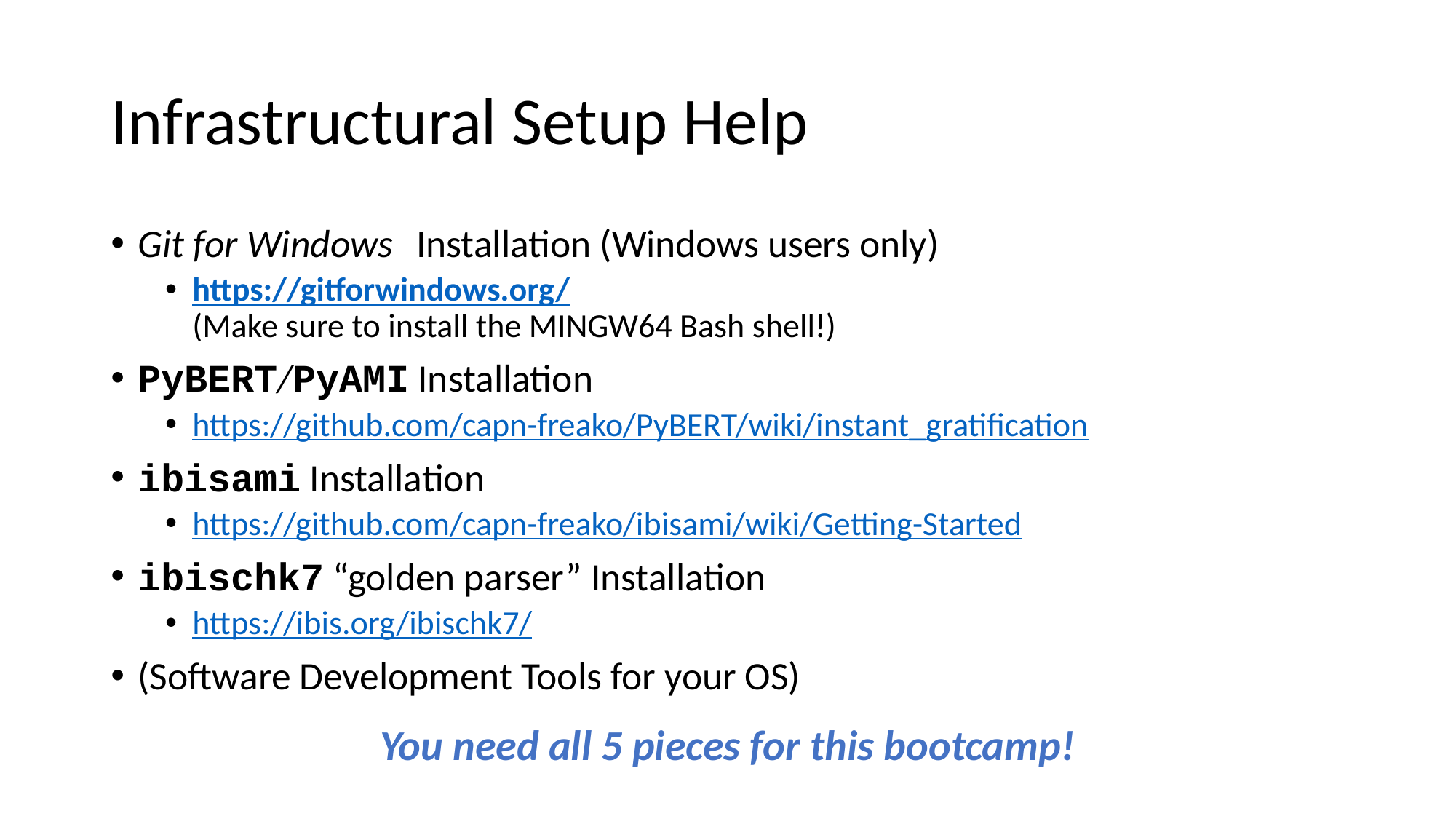

# Infrastructural Setup Help
Git for Windows Installation (Windows users only)
https://gitforwindows.org/
(Make sure to install the MINGW64 Bash shell!)
PyBERT/PyAMI Installation
https://github.com/capn-freako/PyBERT/wiki/instant_gratification
ibisami Installation
https://github.com/capn-freako/ibisami/wiki/Getting-Started
ibischk7 “golden parser” Installation
https://ibis.org/ibischk7/
(Software Development Tools for your OS)
You need all 5 pieces for this bootcamp!